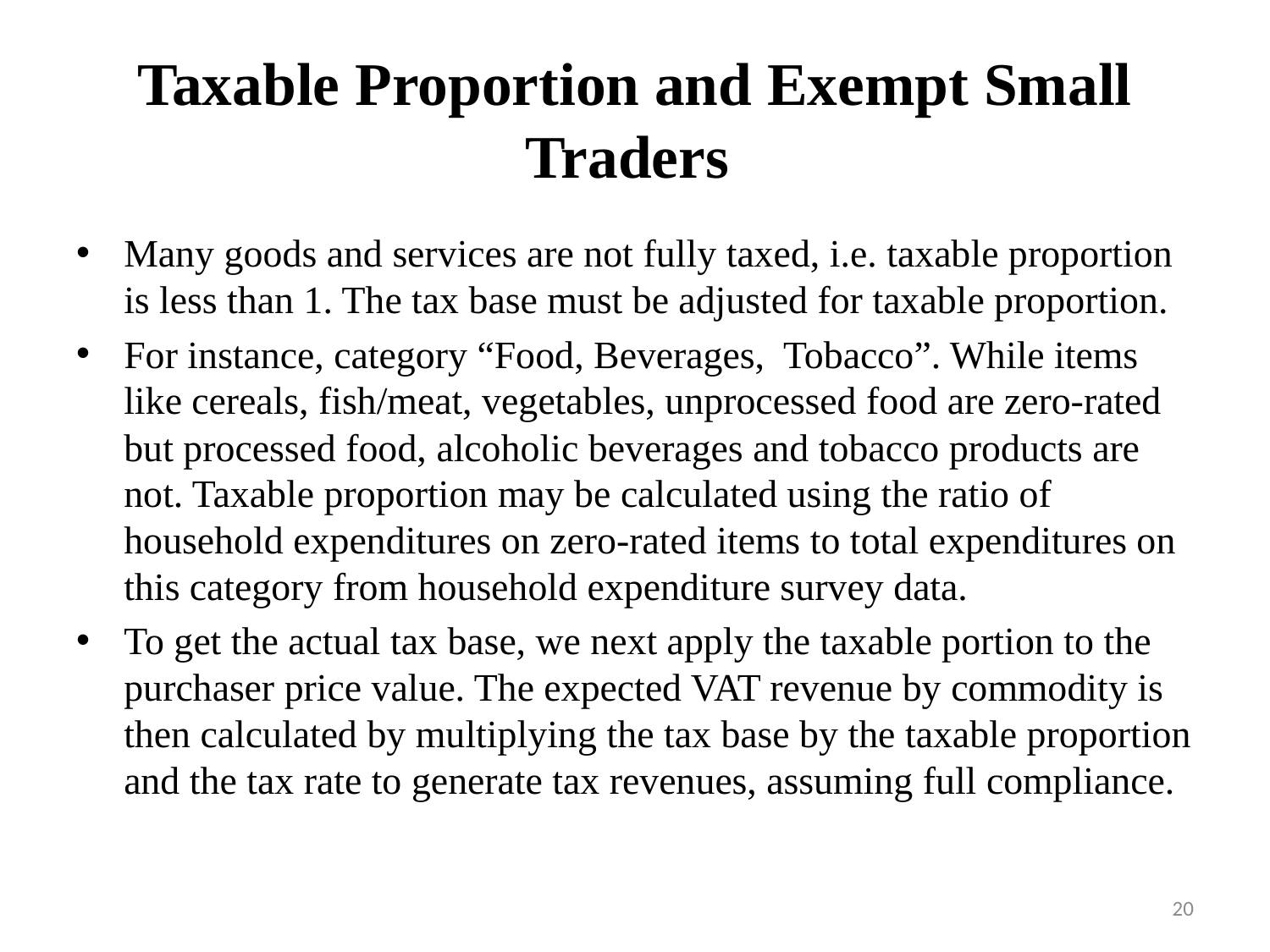

# Taxable Proportion and Exempt Small Traders
Many goods and services are not fully taxed, i.e. taxable proportion is less than 1. The tax base must be adjusted for taxable proportion.
For instance, category “Food, Beverages,  Tobacco”. While items like cereals, fish/meat, vegetables, unprocessed food are zero-rated but processed food, alcoholic beverages and tobacco products are not. Taxable proportion may be calculated using the ratio of household expenditures on zero-rated items to total expenditures on this category from household expenditure survey data.
To get the actual tax base, we next apply the taxable portion to the purchaser price value. The expected VAT revenue by commodity is then calculated by multiplying the tax base by the taxable proportion and the tax rate to generate tax revenues, assuming full compliance.
20